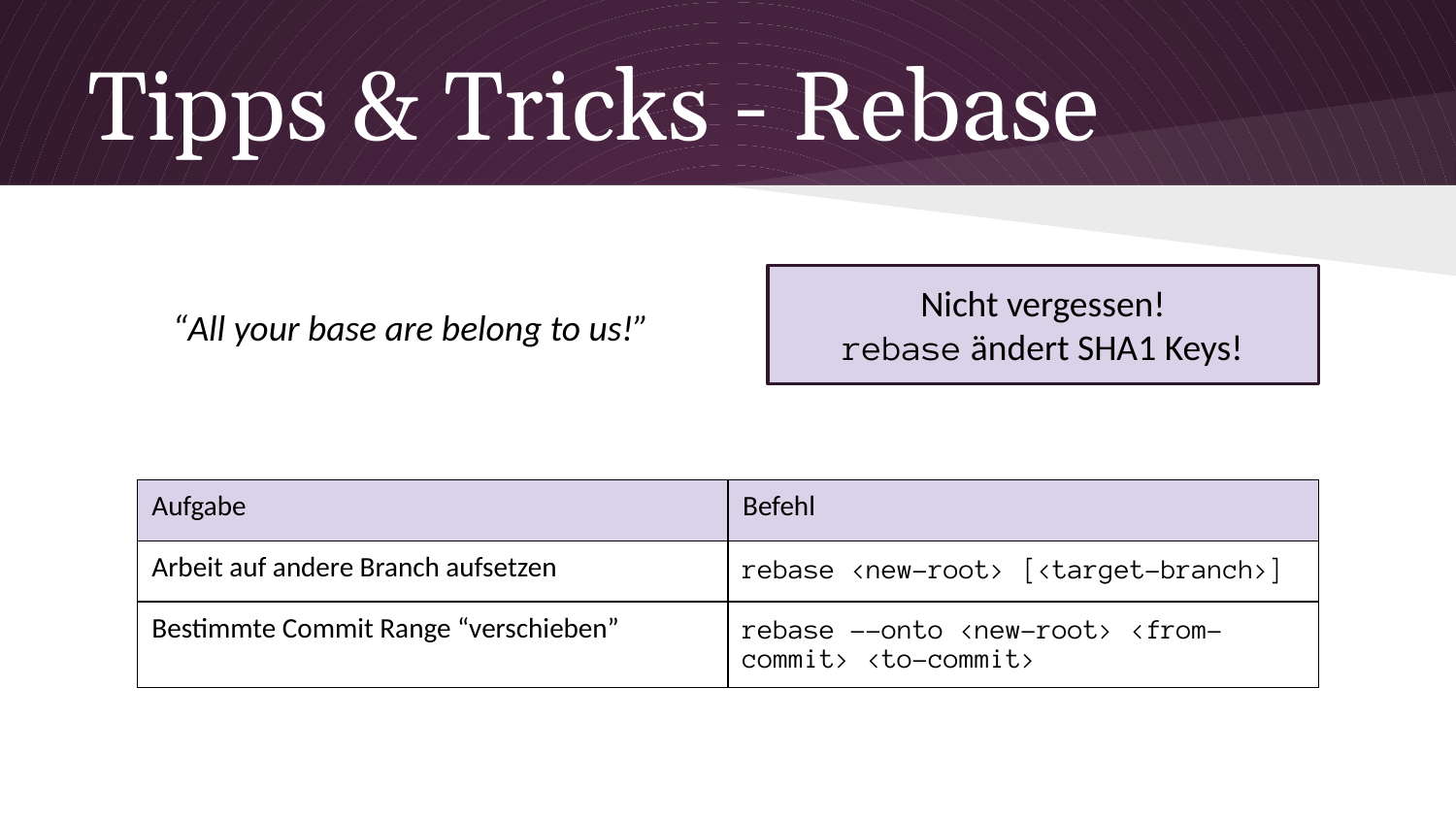

# Tipps & Tricks - Rebase
Nicht vergessen!
rebase ändert SHA1 Keys!
“All your base are belong to us!”
| Aufgabe | Befehl |
| --- | --- |
| Arbeit auf andere Branch aufsetzen | rebase <new-root> [<target-branch>] |
| Bestimmte Commit Range “verschieben” | rebase --onto <new-root> <from-commit> <to-commit> |